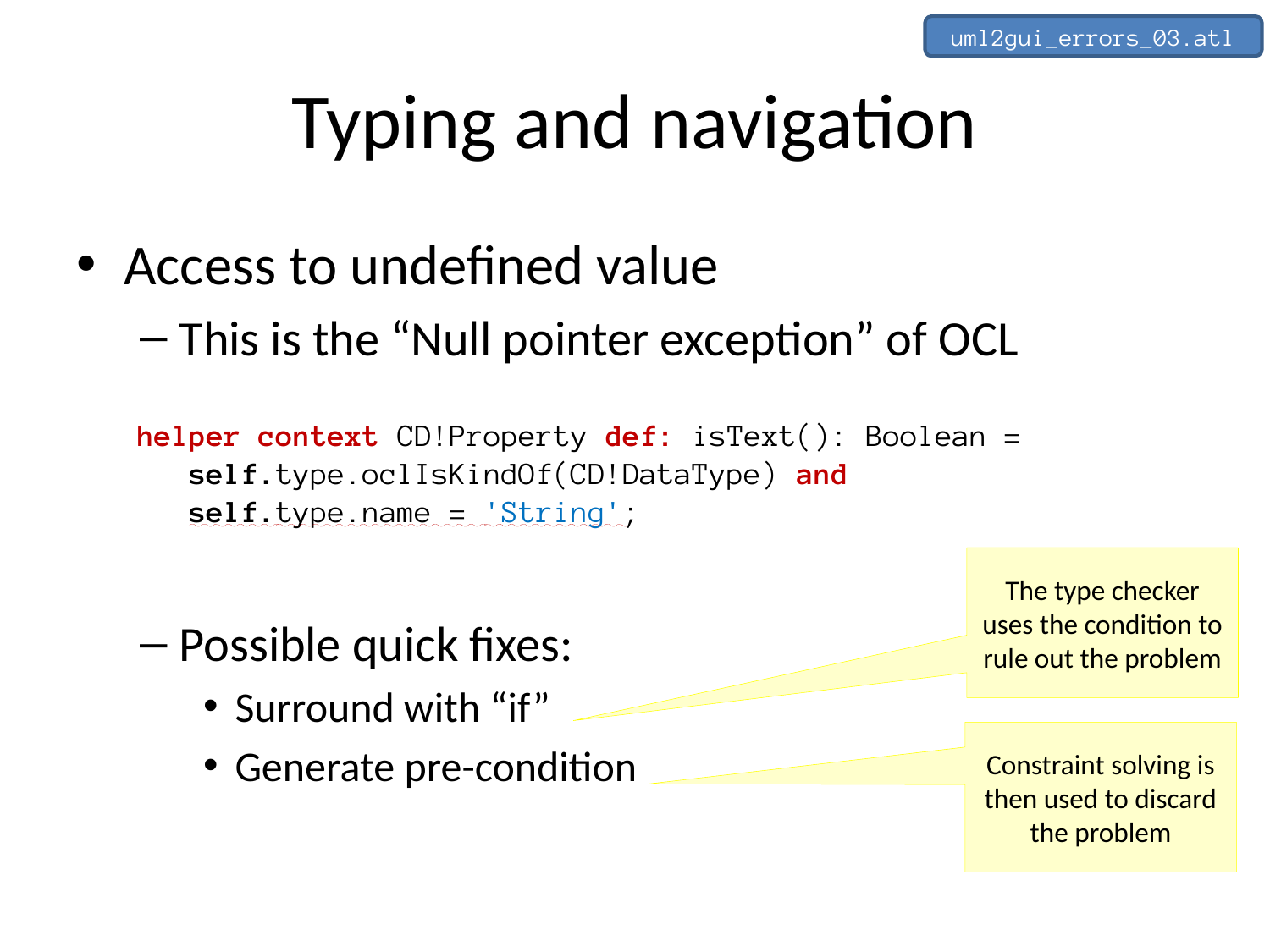

uml2gui_errors_03.atl
# Typing and navigation
Access to undefined value
This is the “Null pointer exception” of OCL

Possible quick fixes:
Surround with “if”
Generate pre-condition

helper context CD!Property def: isText(): Boolean =
   self.type.oclIsKindOf(CD!DataType) and
   self.type.name = 'String';
The type checker uses the condition to rule out the problem
Constraint solving is then used to discard the problem